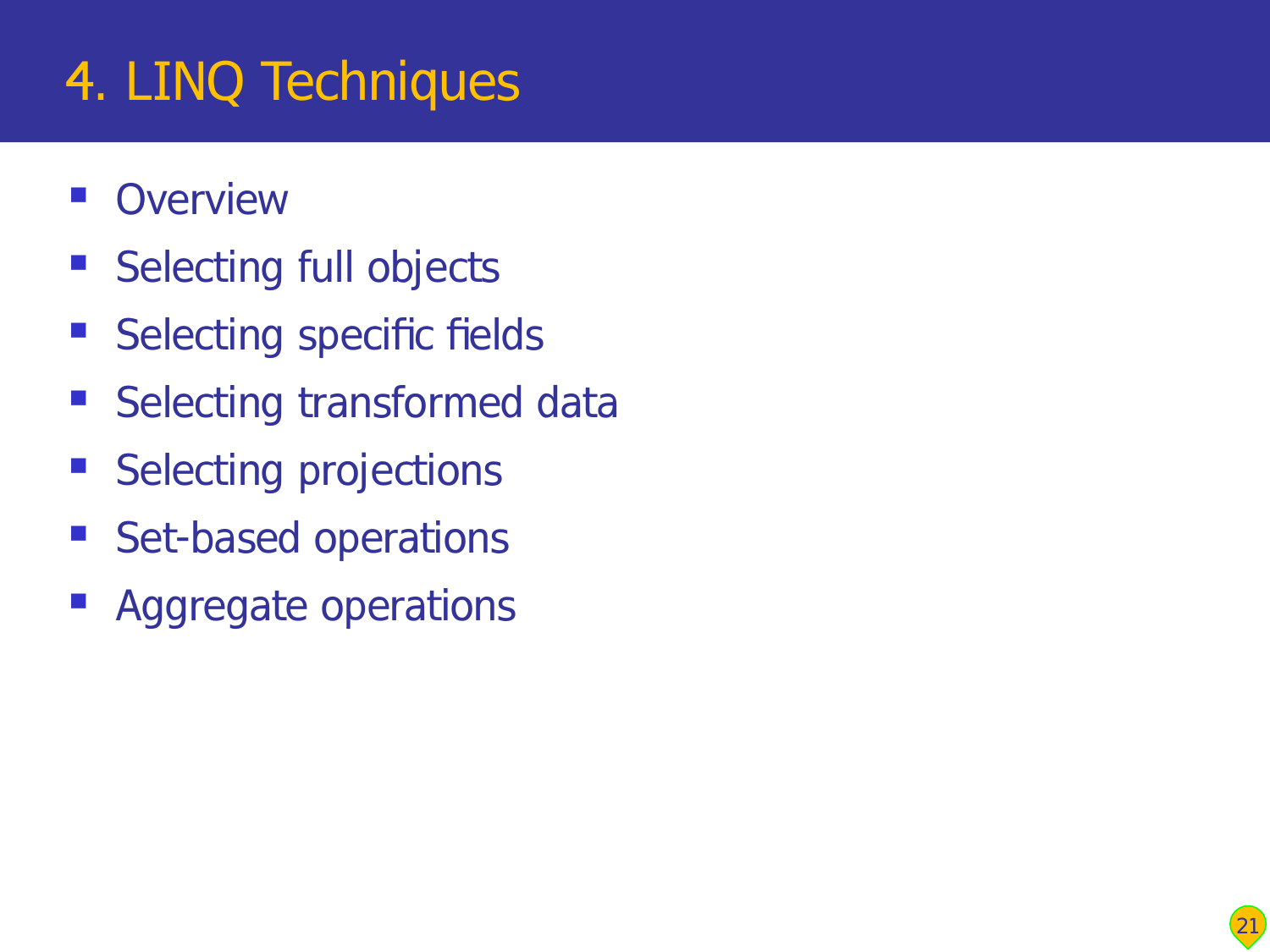

# 4. LINQ Techniques
Overview
Selecting full objects
Selecting specific fields
Selecting transformed data
Selecting projections
Set-based operations
Aggregate operations

21